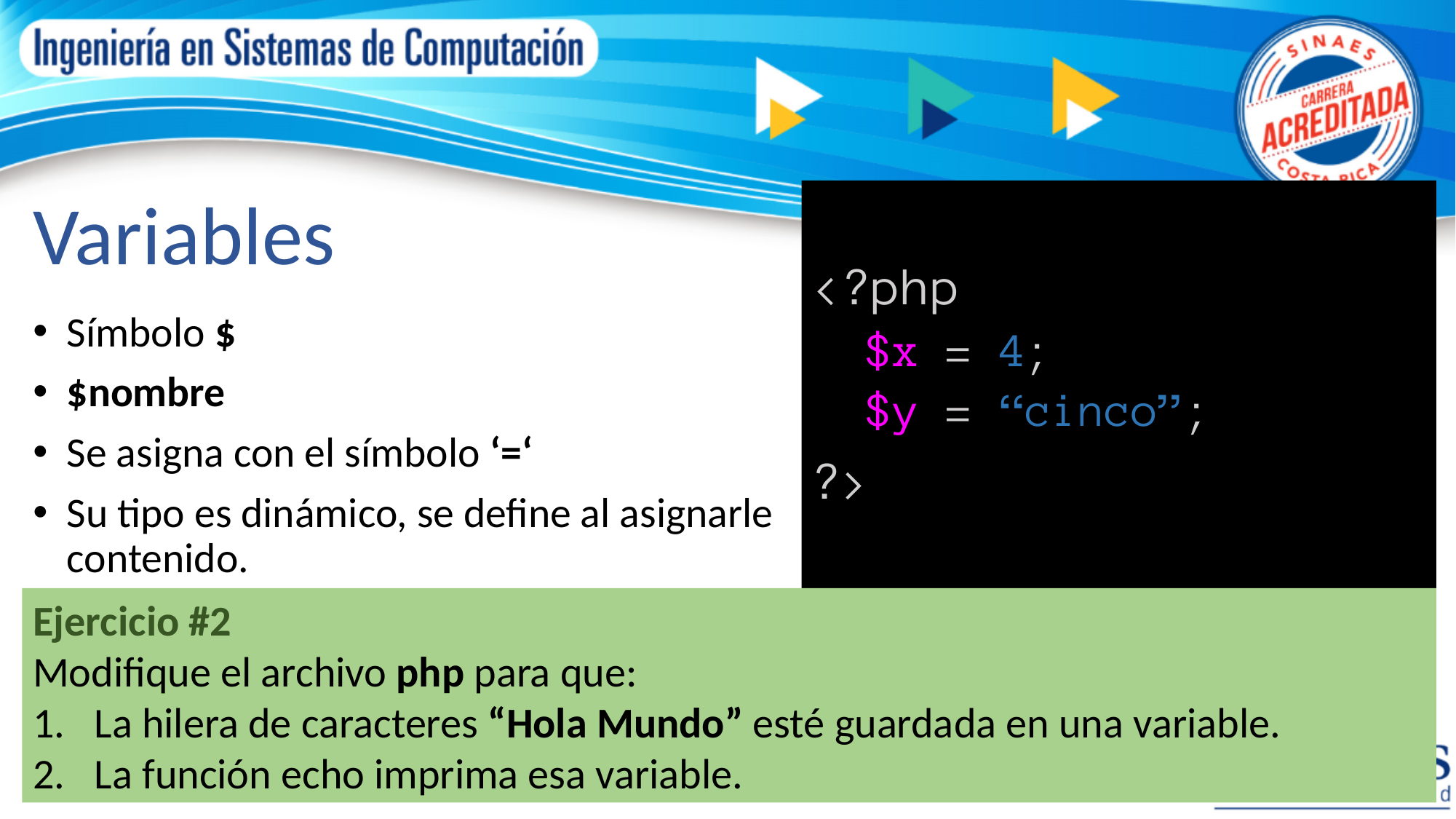

# Variables
<?php
$x = 4;
$y = “cinco”;
?>
Símbolo $
$nombre
Se asigna con el símbolo ‘=‘
Su tipo es dinámico, se define al asignarle contenido.
Ejercicio #2
Modifique el archivo php para que:
La hilera de caracteres “Hola Mundo” esté guardada en una variable.
La función echo imprima esa variable.